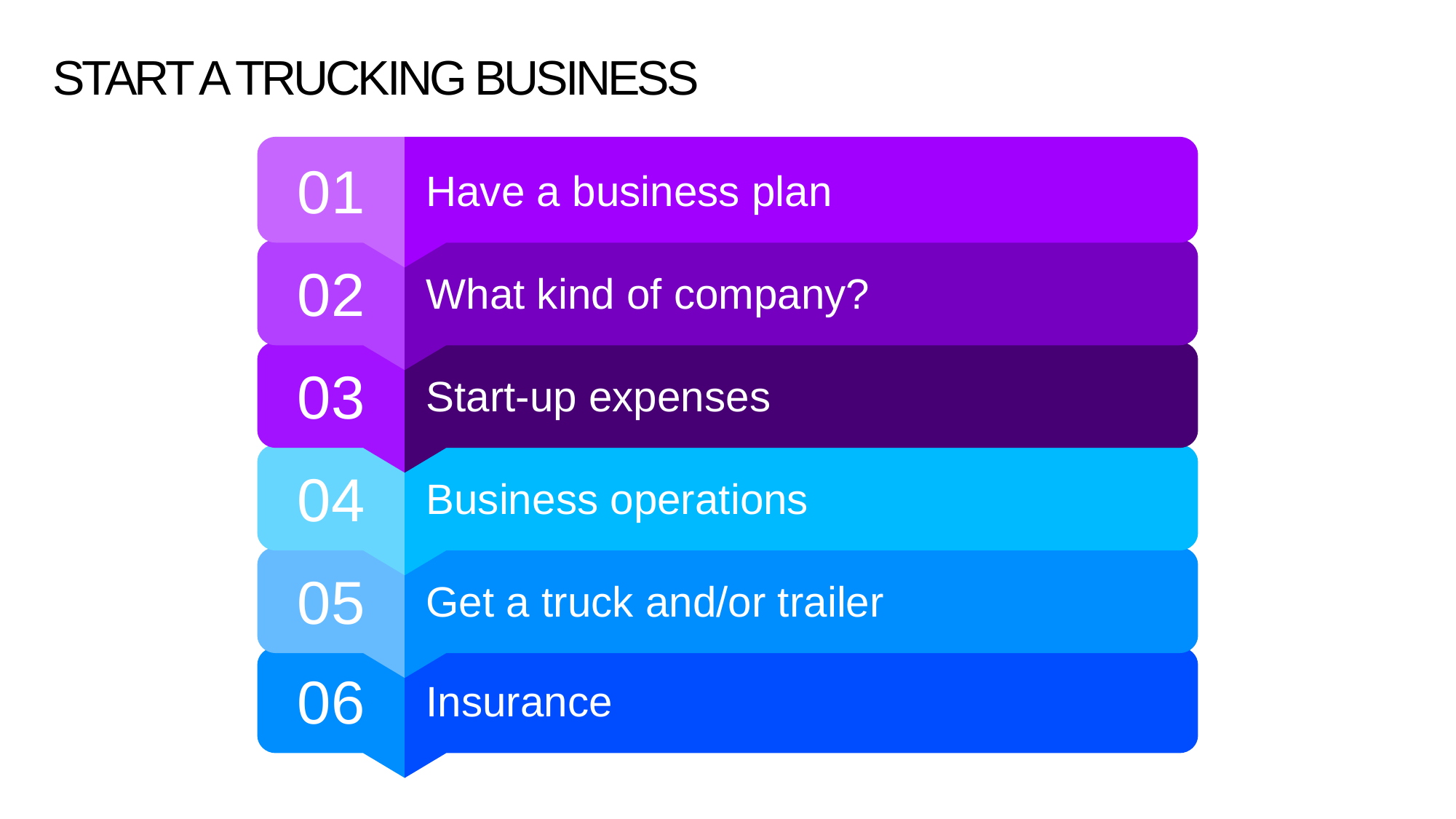

Start a Trucking Business

01
Have a business plan

02
What kind of company?

03
Start-up expenses

04
Business operations

05
Get a truck and/or trailer

06
Insurance